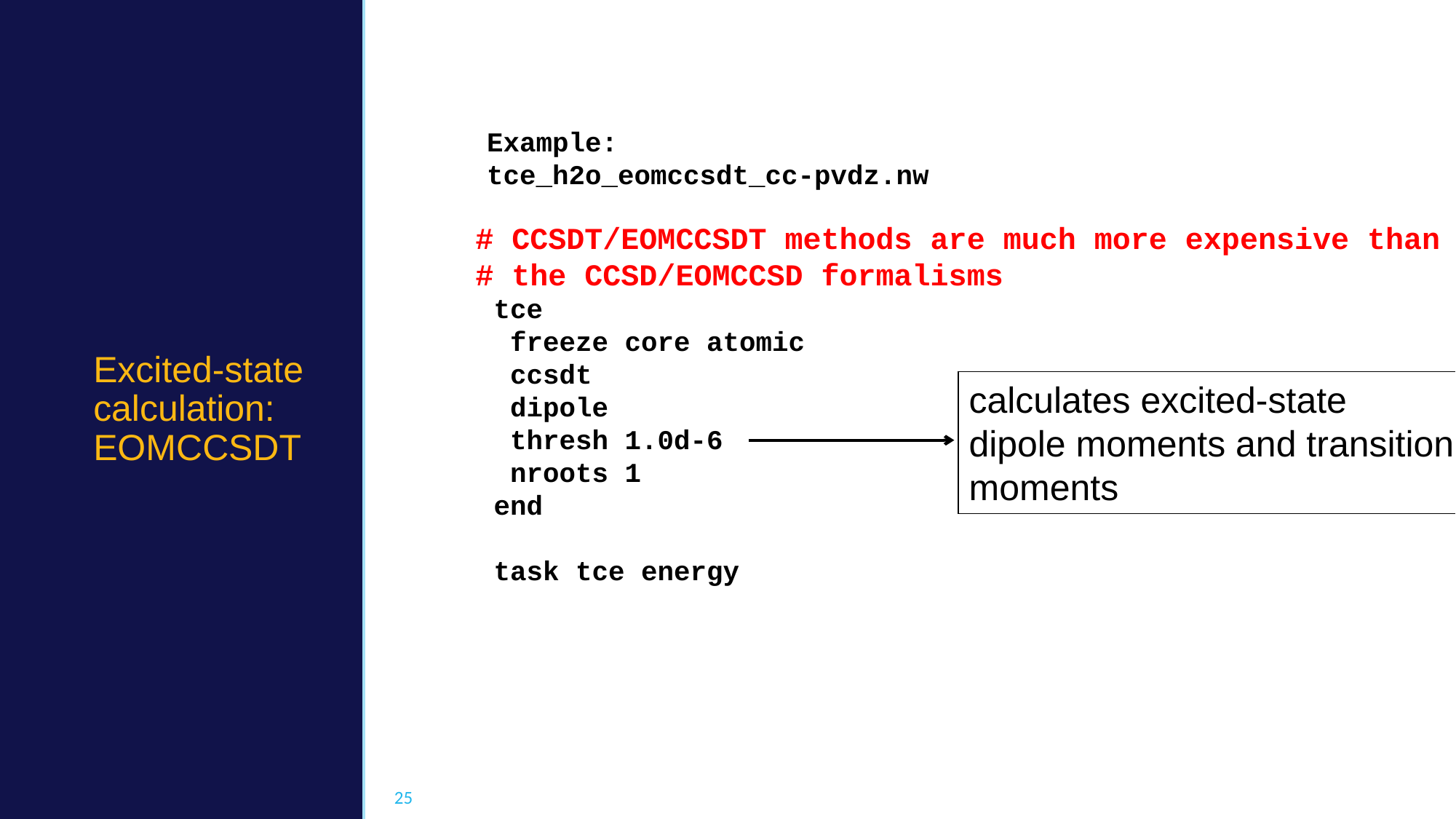

Example:
tce_h2o_eomccsdt_cc-pvdz.nw
# CCSDT/EOMCCSDT methods are much more expensive than
# the CCSD/EOMCCSD formalisms
tce
 freeze core atomic
 ccsdt
 dipole
 thresh 1.0d-6
 nroots 1
end

task tce energy
calculates excited-state
dipole moments and transition
moments
# Excited-state calculation: EOMCCSDT
25